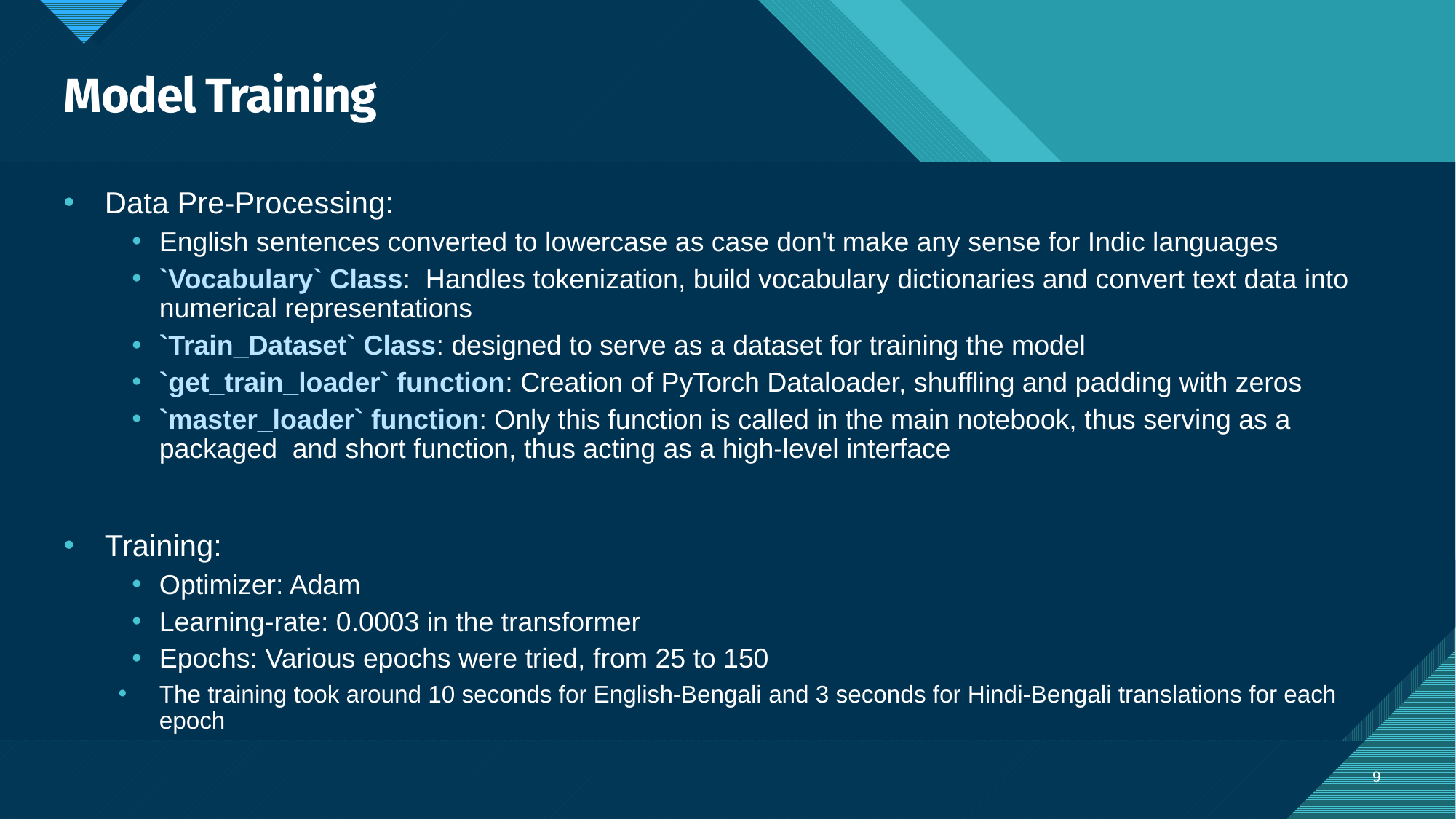

# Model Training
Data Pre-Processing:
English sentences converted to lowercase as case don't make any sense for Indic languages
`Vocabulary` Class:  Handles tokenization, build vocabulary dictionaries and convert text data into numerical representations
`Train_Dataset` Class: designed to serve as a dataset for training the model
`get_train_loader` function: Creation of PyTorch Dataloader, shuffling and padding with zeros
`master_loader` function: Only this function is called in the main notebook, thus serving as a packaged  and short function, thus acting as a high-level interface

Training:
Optimizer: Adam
Learning-rate: 0.0003 in the transformer
Epochs: Various epochs were tried, from 25 to 150
The training took around 10 seconds for English-Bengali and 3 seconds for Hindi-Bengali translations for each epoch
9